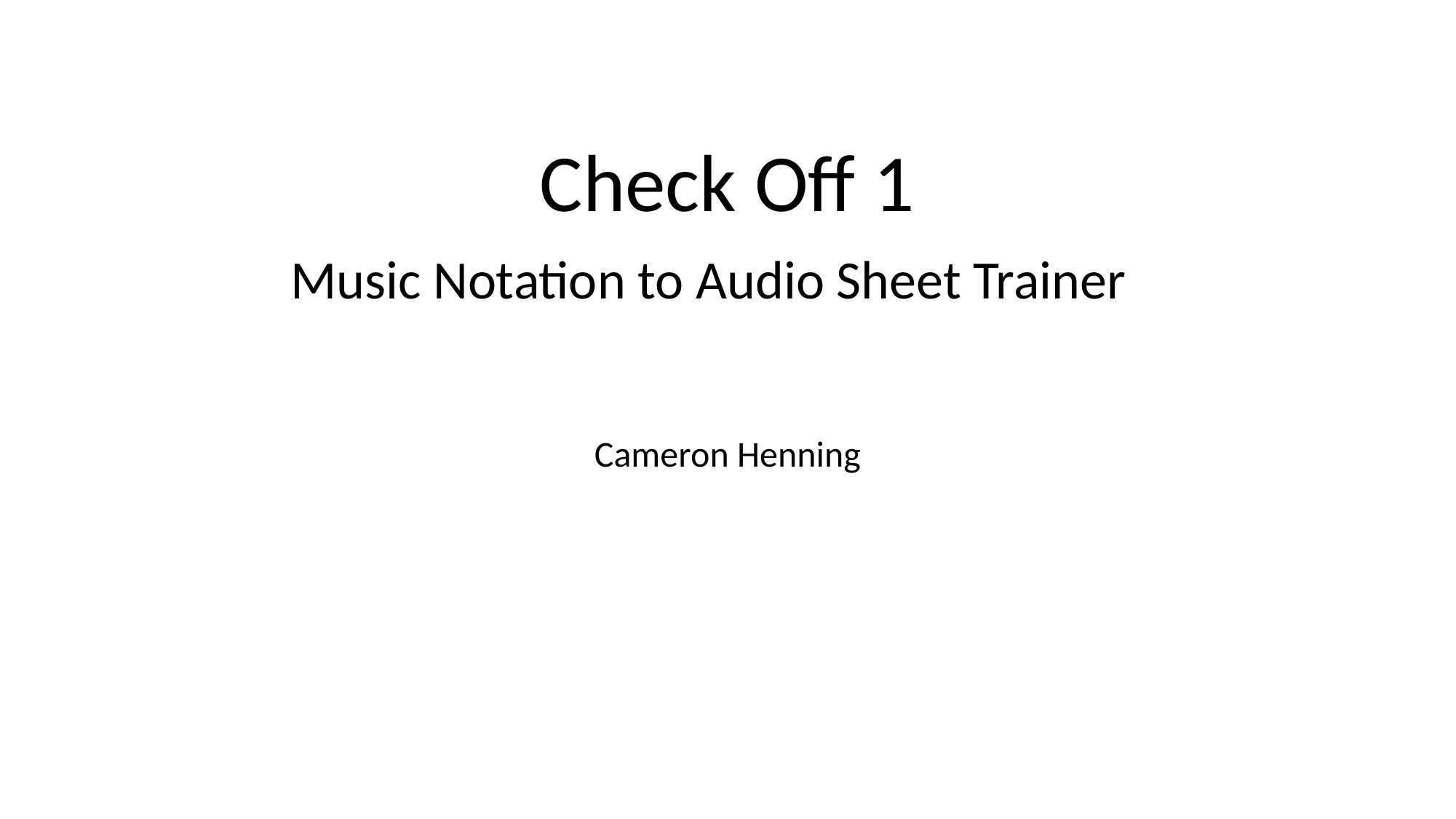

# Check Off 1 Music Notation to Audio Sheet Trainer
Cameron Henning